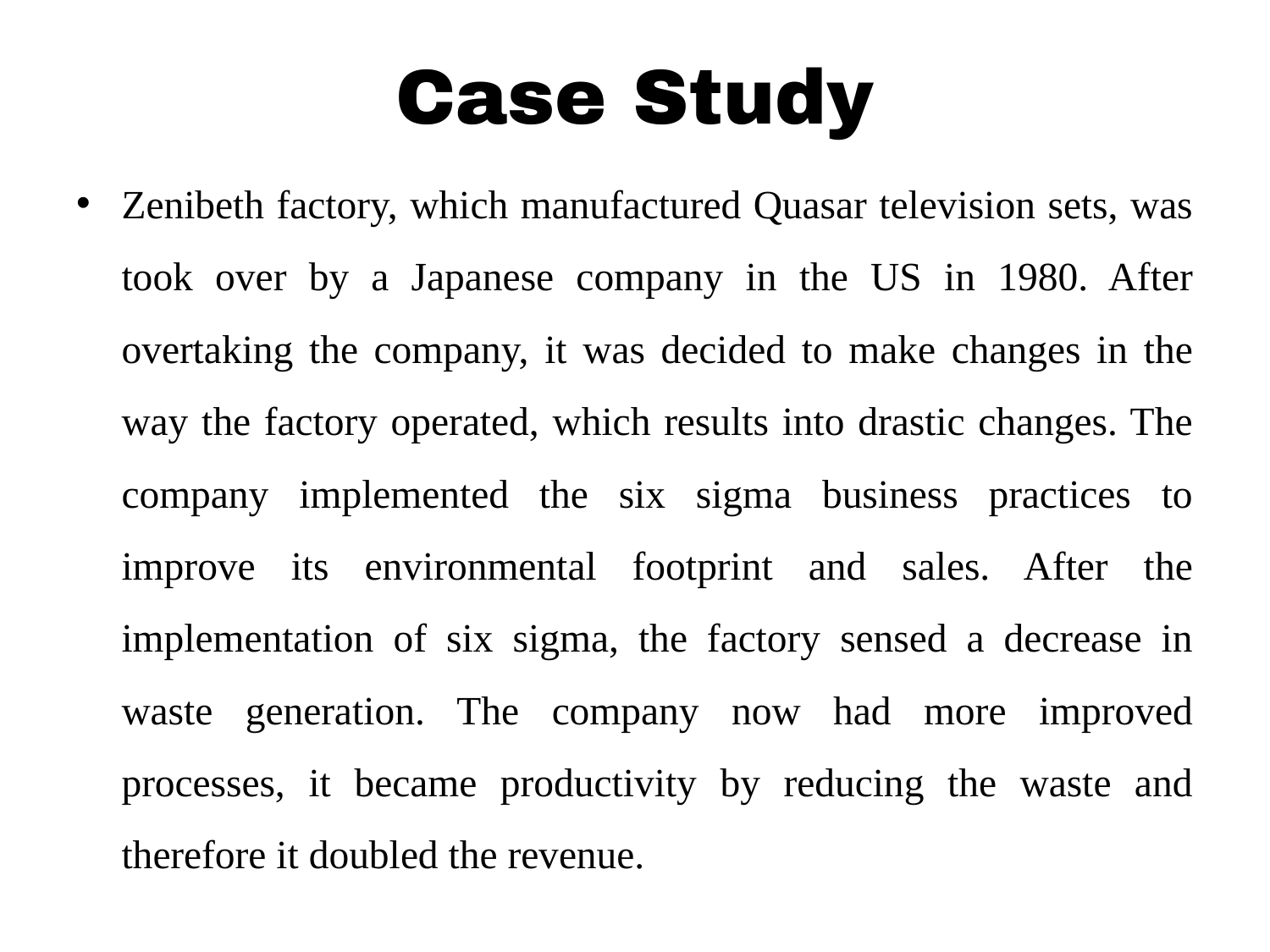

# Case Study
Zenibeth factory, which manufactured Quasar television sets, was took over by a Japanese company in the US in 1980. After overtaking the company, it was decided to make changes in the way the factory operated, which results into drastic changes. The company implemented the six sigma business practices to improve its environmental footprint and sales. After the implementation of six sigma, the factory sensed a decrease in waste generation. The company now had more improved processes, it became productivity by reducing the waste and therefore it doubled the revenue.